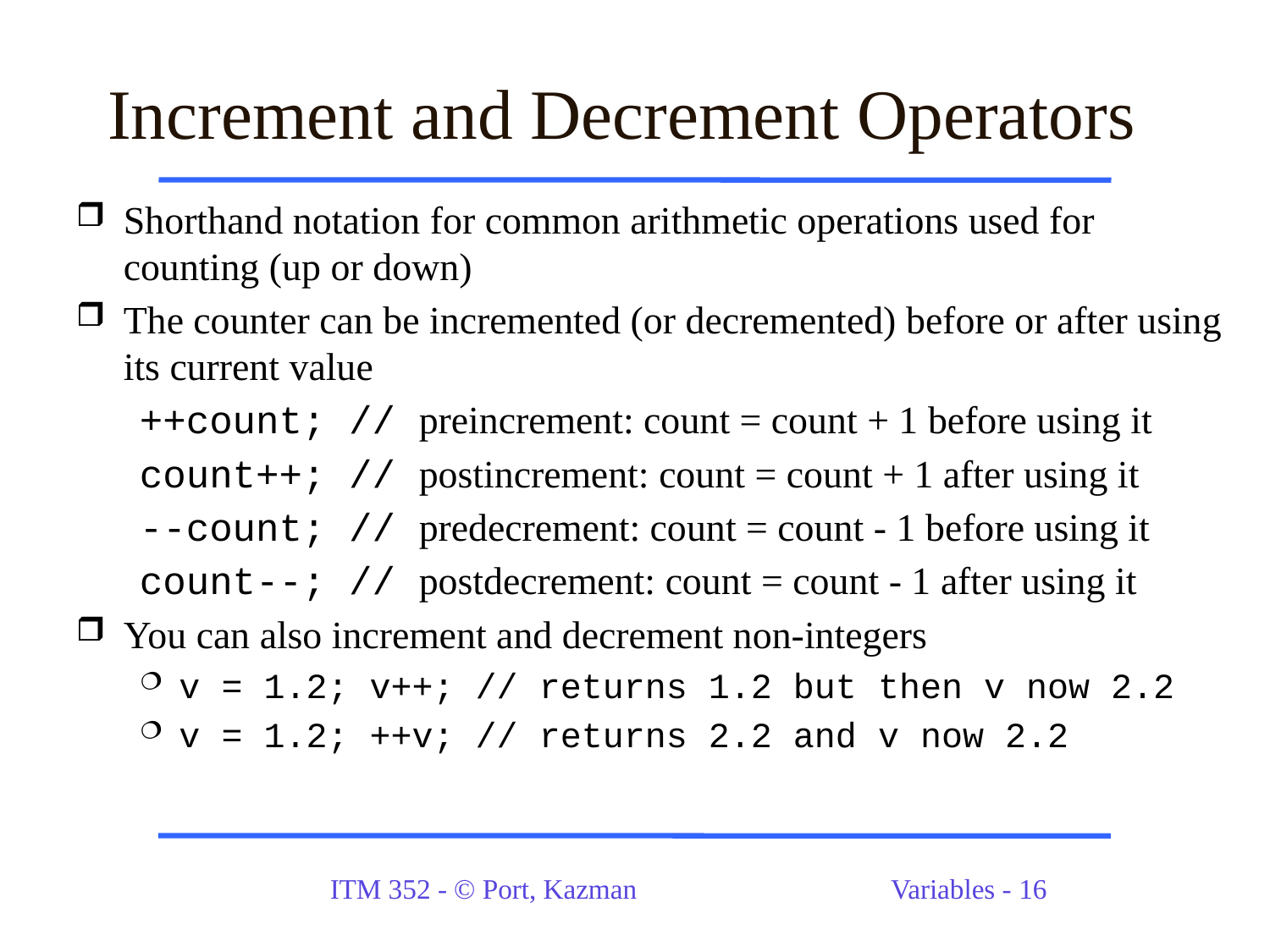

# Increment and Decrement Operators
Shorthand notation for common arithmetic operations used for counting (up or down)
The counter can be incremented (or decremented) before or after using its current value
++count; // preincrement: count = count + 1 before using it
count++; // postincrement: count = count + 1 after using it
--count; // predecrement: count = count - 1 before using it
count--; // postdecrement: count = count - 1 after using it
You can also increment and decrement non-integers
v = 1.2; v++; // returns 1.2 but then v now 2.2
v = 1.2; ++v; // returns 2.2 and v now 2.2